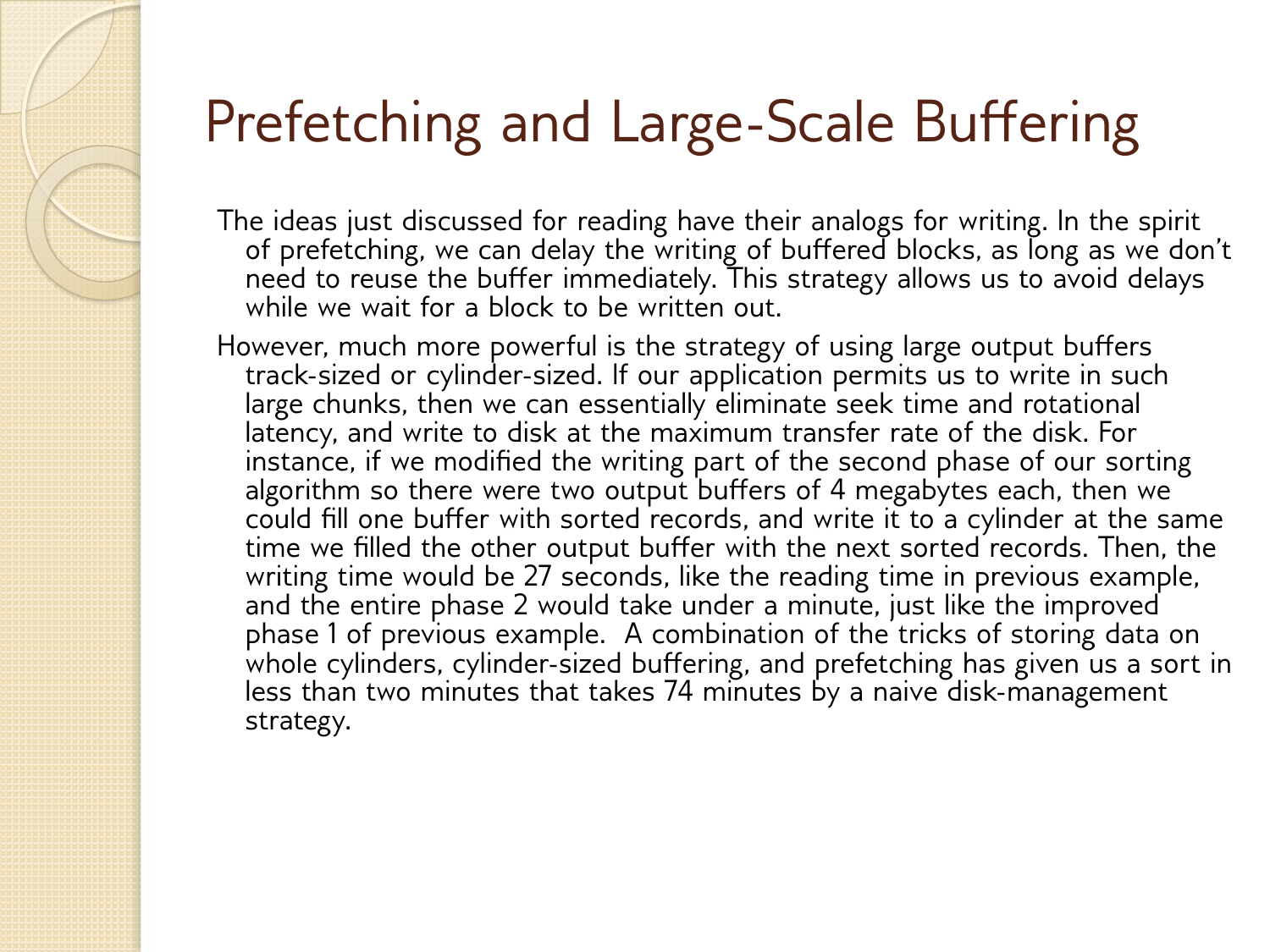

# Prefetching and Large-Scale Buffering
The ideas just discussed for reading have their analogs for writing. In the spirit of prefetching, we can delay the writing of buffered blocks, as long as we don’t need to reuse the buffer immediately. This strategy allows us to avoid delays while we wait for a block to be written out.
However, much more powerful is the strategy of using large output buffers track-sized or cylinder-sized. If our application permits us to write in such large chunks, then we can essentially eliminate seek time and rotational latency, and write to disk at the maximum transfer rate of the disk. For instance, if we modified the writing part of the second phase of our sorting algorithm so there were two output buffers of 4 megabytes each, then we could fill one buffer with sorted records, and write it to a cylinder at the same time we filled the other output buffer with the next sorted records. Then, the writing time would be 27 seconds, like the reading time in previous example, and the entire phase 2 would take under a minute, just like the improved phase 1 of previous example.  A combination of the tricks of storing data on whole cylinders, cylinder-sized buffering, and prefetching has given us a sort in less than two minutes that takes 74 minutes by a naive disk-management strategy.